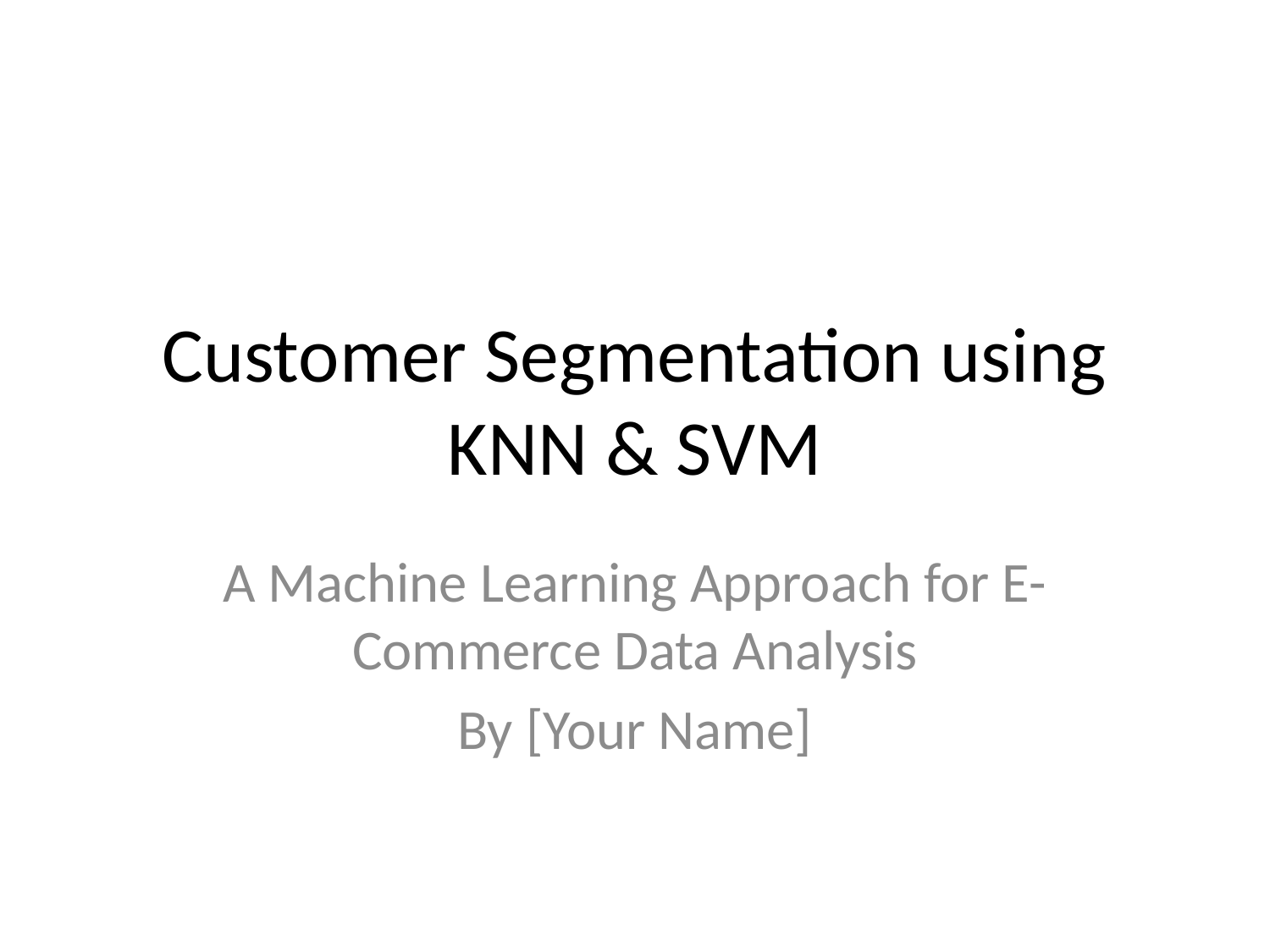

# Customer Segmentation using KNN & SVM
A Machine Learning Approach for E-Commerce Data Analysis
By [Your Name]